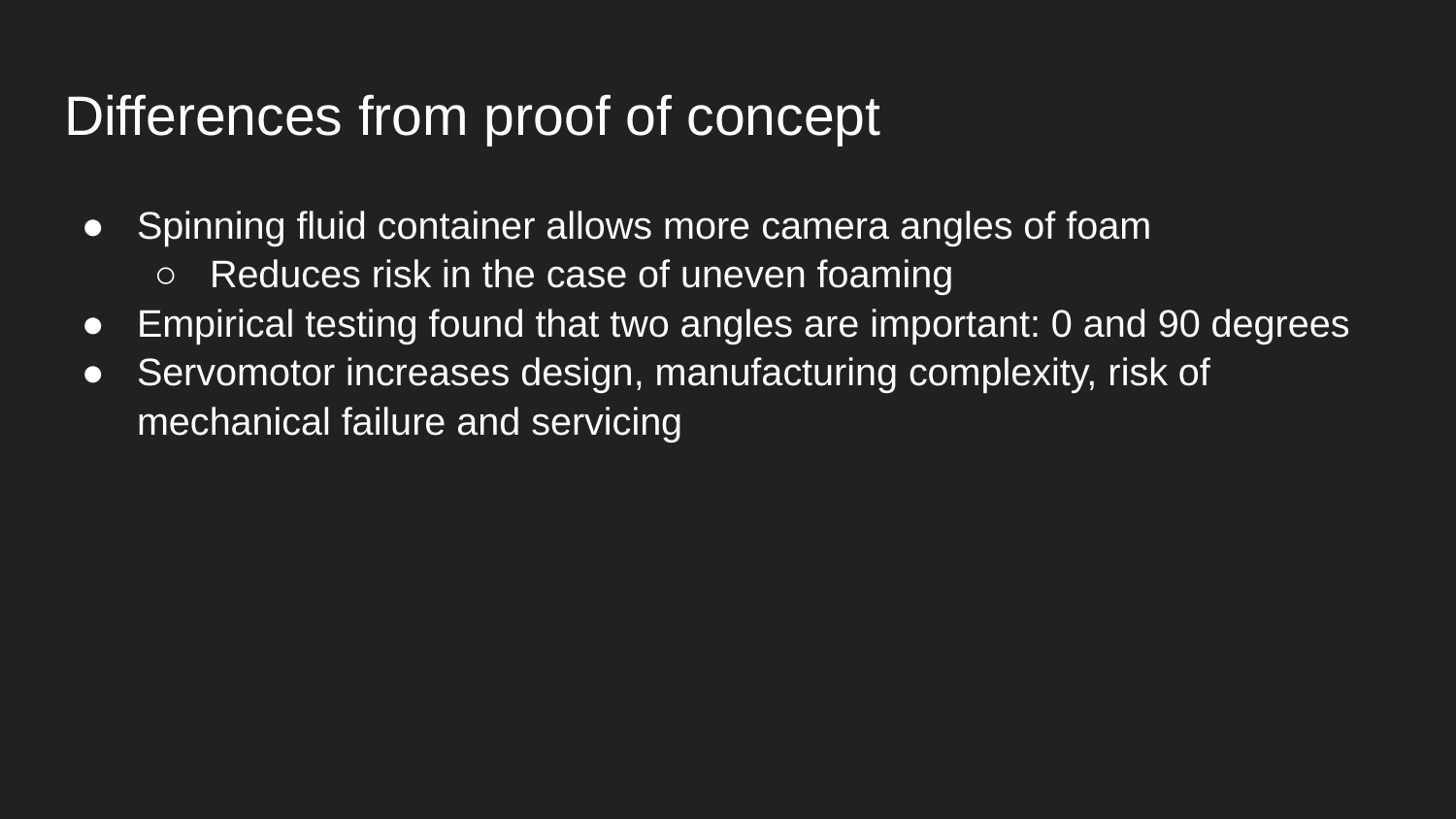

# Differences from proof of concept
Spinning fluid container allows more camera angles of foam
Reduces risk in the case of uneven foaming
Empirical testing found that two angles are important: 0 and 90 degrees
Servomotor increases design, manufacturing complexity, risk of mechanical failure and servicing